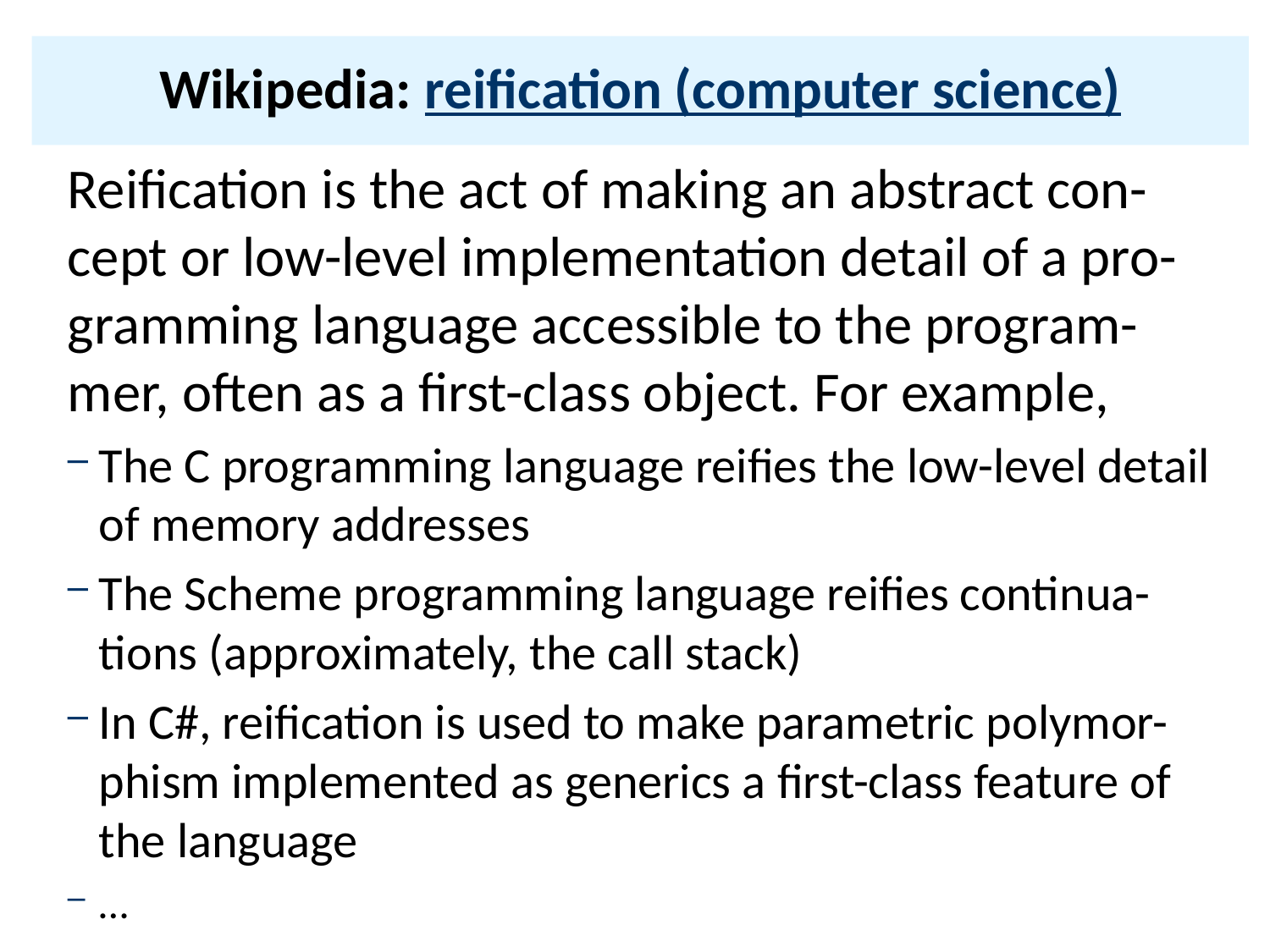

# Wikipedia: reification (computer science)
Reification is the act of making an abstract con-cept or low-level implementation detail of a pro-gramming language accessible to the program-mer, often as a first-class object. For example,
The C programming language reifies the low-level detail of memory addresses
The Scheme programming language reifies continua-tions (approximately, the call stack)
In C#, reification is used to make parametric polymor-phism implemented as generics a first-class feature of the language
…